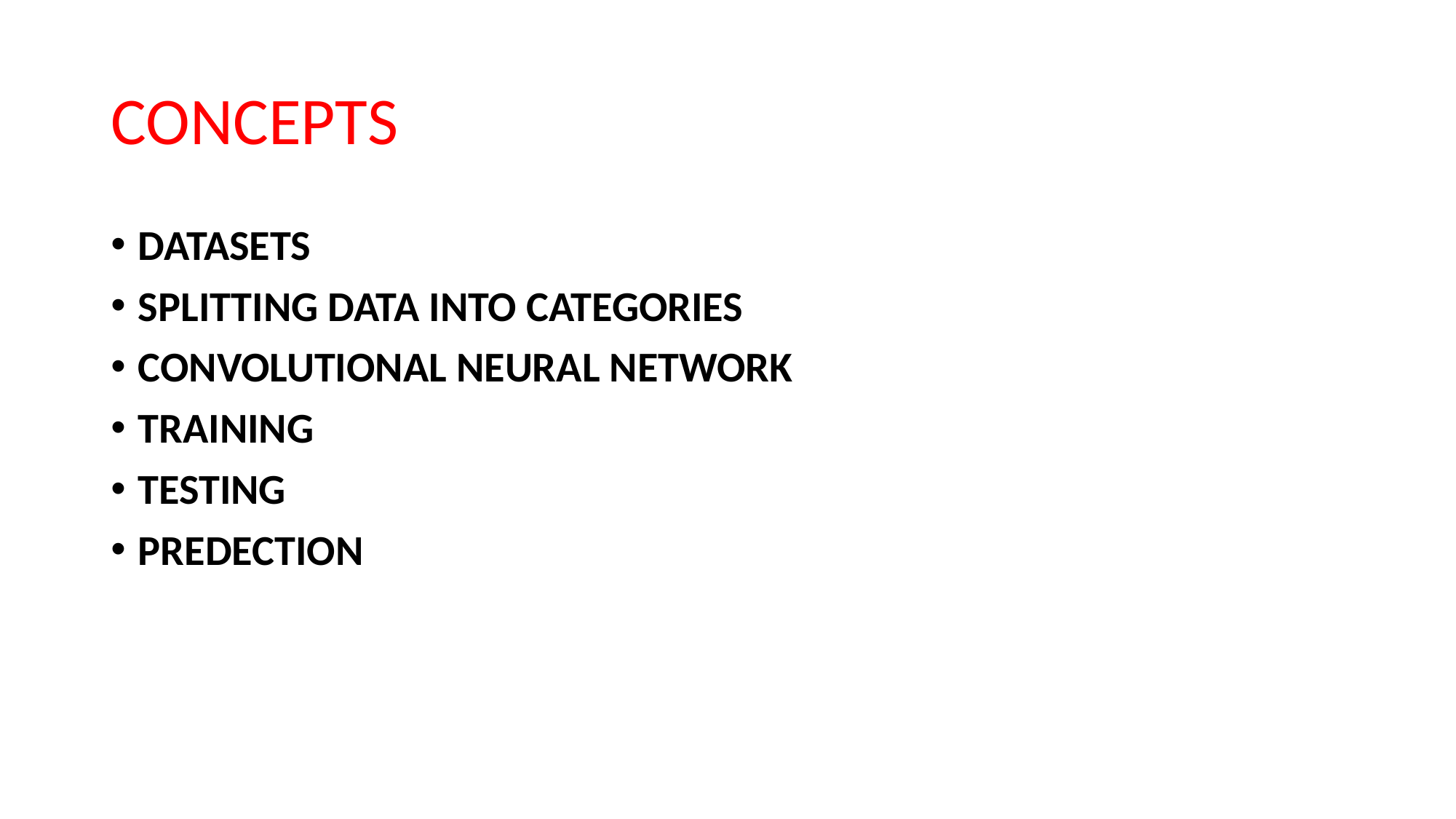

# CONCEPTS
DATASETS
SPLITTING DATA INTO CATEGORIES
CONVOLUTIONAL NEURAL NETWORK
TRAINING
TESTING
PREDECTION